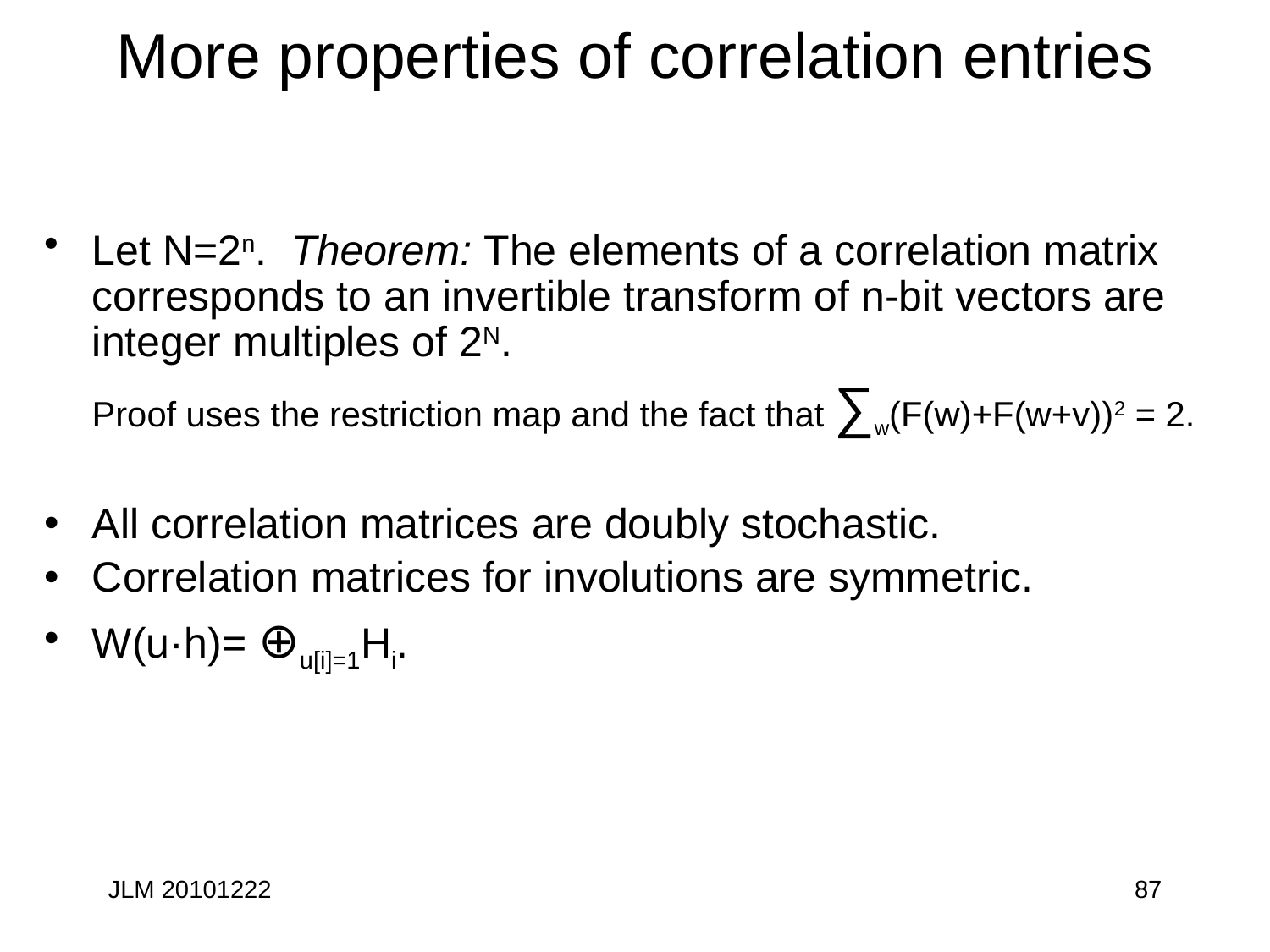

# More properties of correlation entries
Let N=2n.  Theorem: The elements of a correlation matrix corresponds to an invertible transform of n-bit vectors are integer multiples of 2N.
    Proof uses the restriction map and the fact that ∑w(F(w)+F(w+v))2 = 2.

All correlation matrices are doubly stochastic.
Correlation matrices for involutions are symmetric.
W(u·h)= ⊕u[i]=1Hi.

JLM 20101222
87